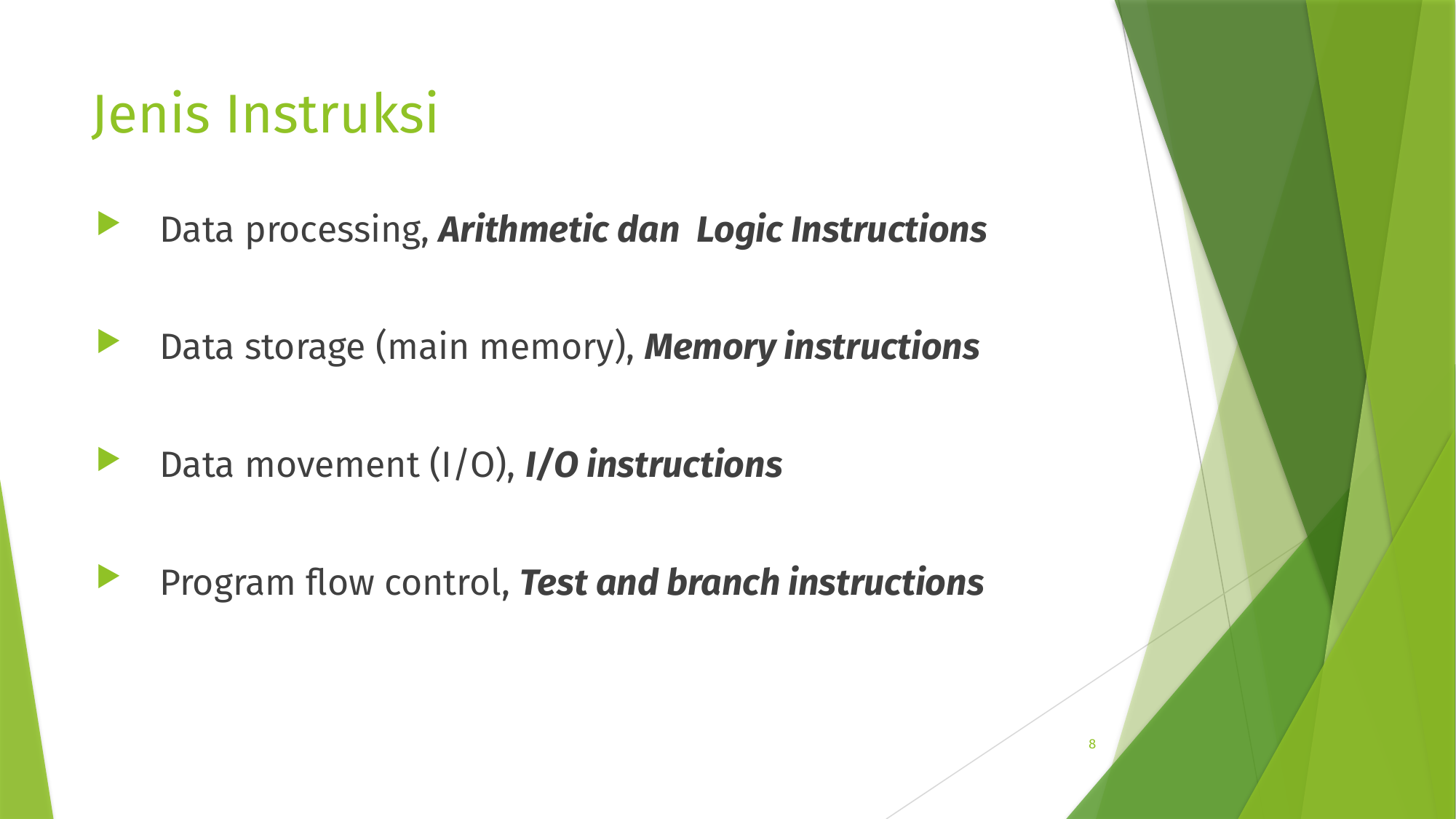

# Jenis Instruksi
Data processing, Arithmetic dan  Logic Instructions

Data storage (main memory), Memory instructions

Data movement (I/O), I/O instructions

Program flow control, Test and branch instructions

8